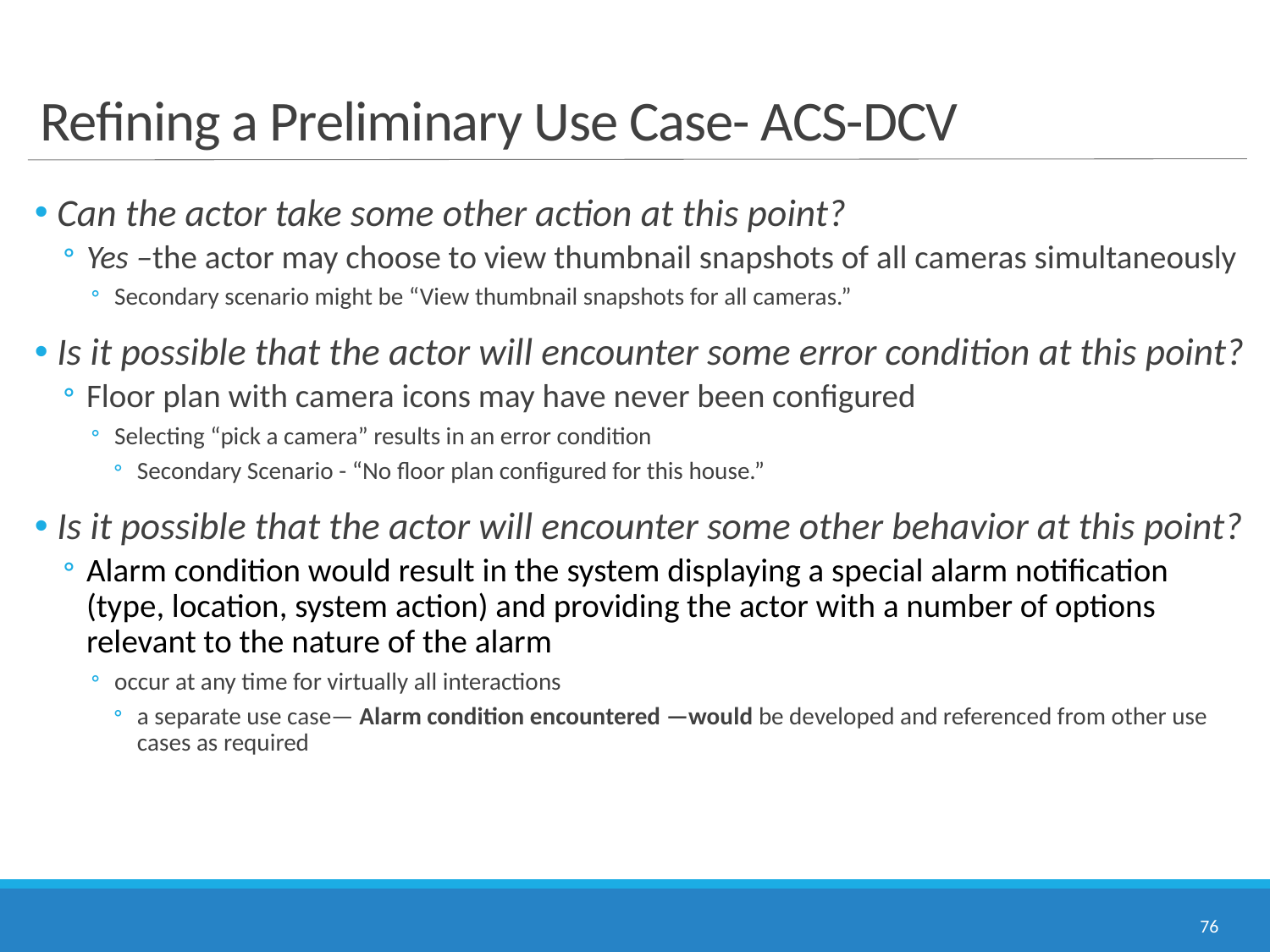

# Refining a Preliminary Use Case- ACS-DCV
Can the actor take some other action at this point?
Yes –the actor may choose to view thumbnail snapshots of all cameras simultaneously
Secondary scenario might be “View thumbnail snapshots for all cameras.”
Is it possible that the actor will encounter some error condition at this point?
Floor plan with camera icons may have never been configured
Selecting “pick a camera” results in an error condition
Secondary Scenario - “No floor plan configured for this house.”
Is it possible that the actor will encounter some other behavior at this point?
Alarm condition would result in the system displaying a special alarm notification (type, location, system action) and providing the actor with a number of options relevant to the nature of the alarm
occur at any time for virtually all interactions
a separate use case— Alarm condition encountered —would be developed and referenced from other use cases as required